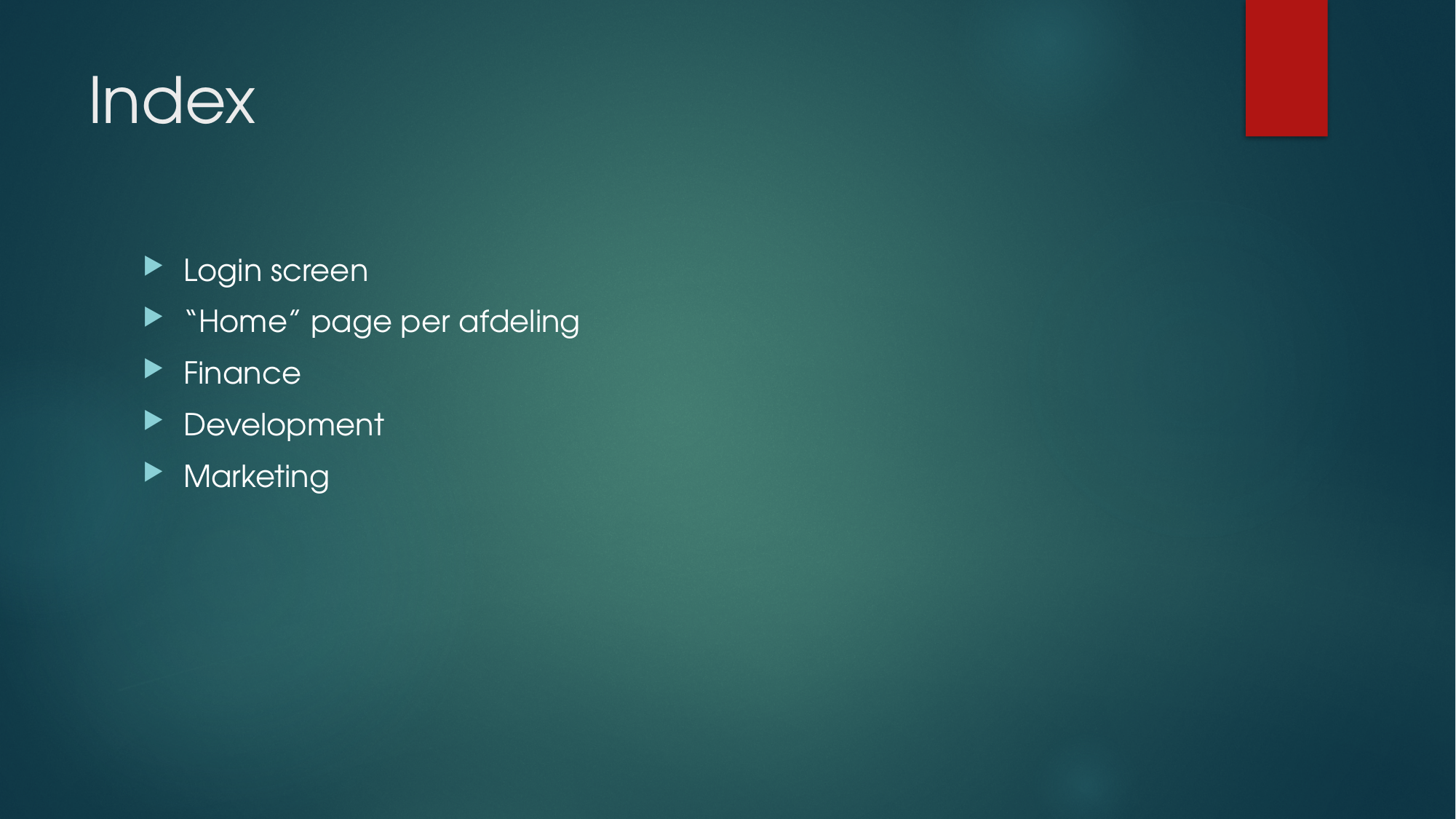

# Index
Login screen
“Home” page per afdeling
Finance
Development
Marketing